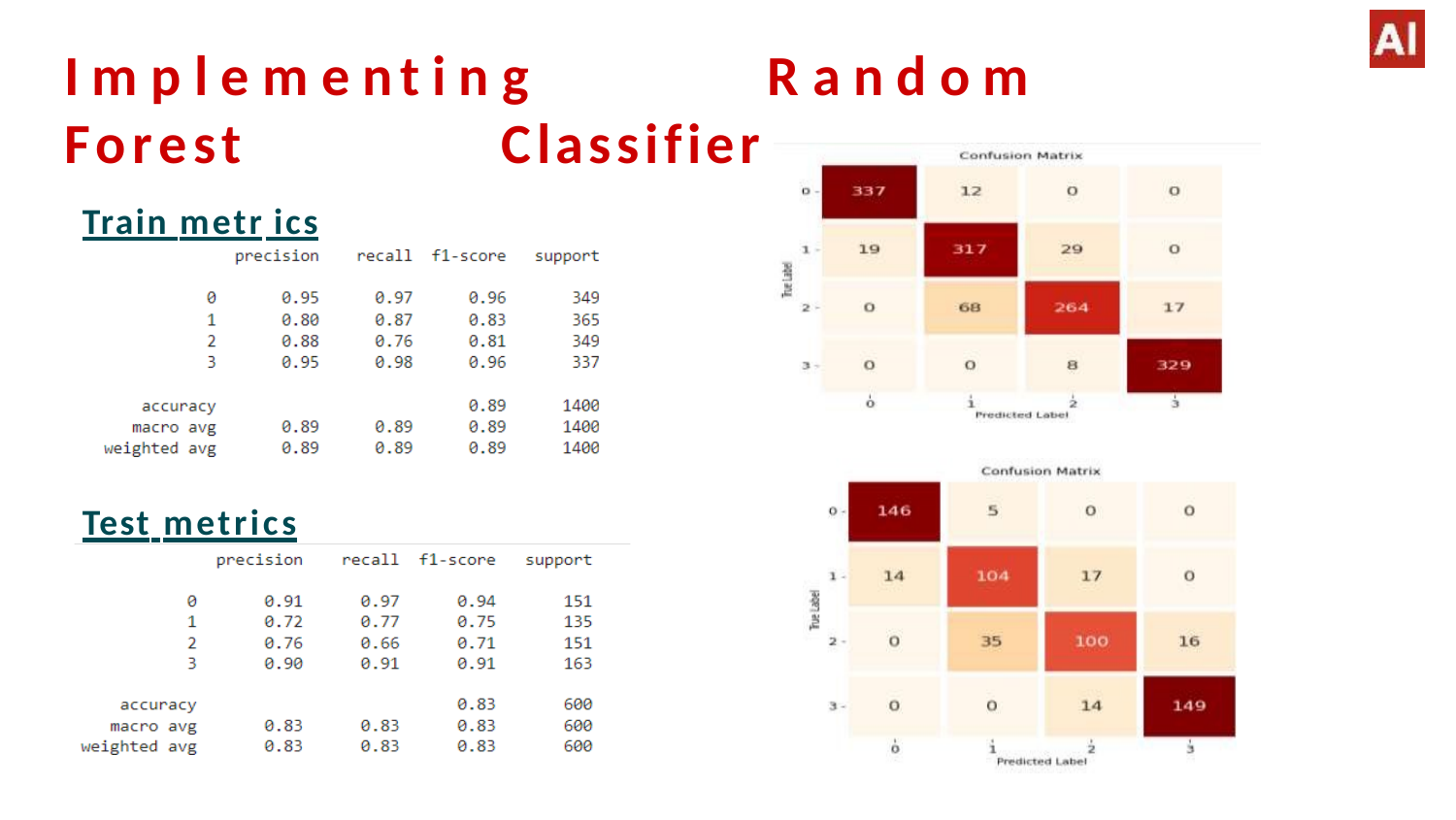

# I m p l e m e nt i n g	R a n d o m	Forest	Classifier

Train metr ics

Test metrics